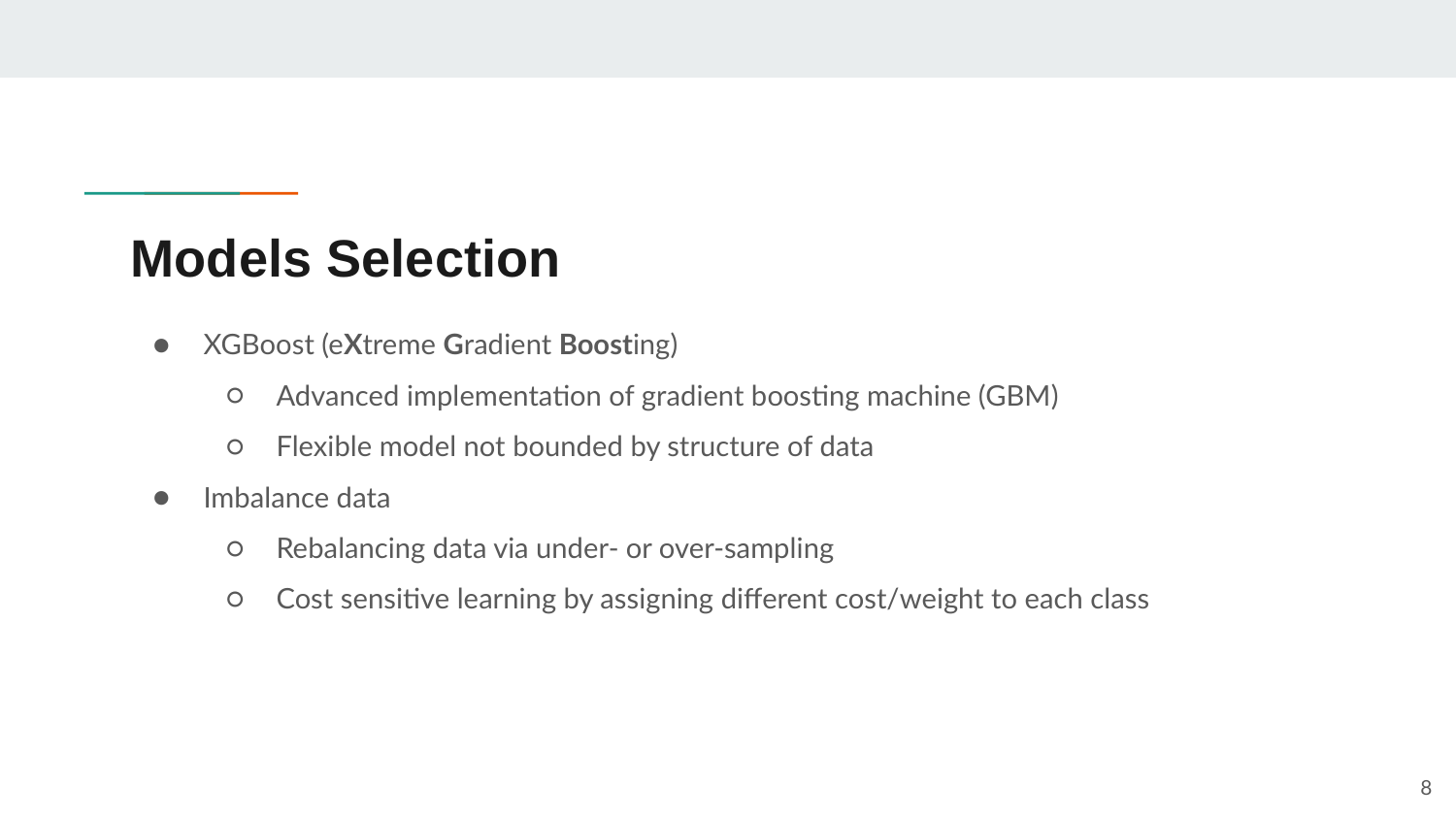

# Models Selection
XGBoost (eXtreme Gradient Boosting)
Advanced implementation of gradient boosting machine (GBM)
Flexible model not bounded by structure of data
Imbalance data
Rebalancing data via under- or over-sampling
Cost sensitive learning by assigning different cost/weight to each class

8